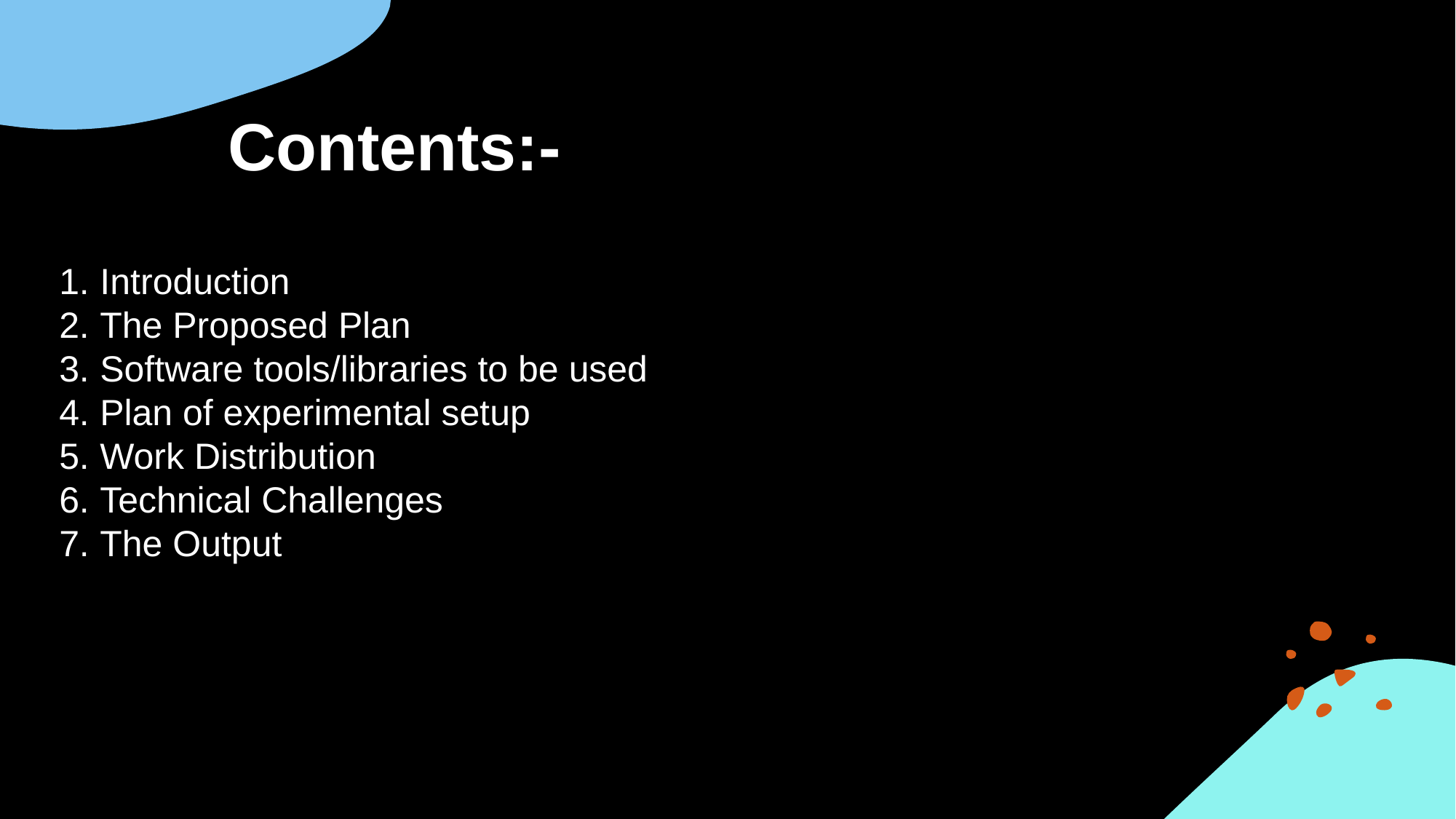

Contents:-
Introduction
The Proposed Plan
Software tools/libraries to be used
Plan of experimental setup
Work Distribution
Technical Challenges
The Output